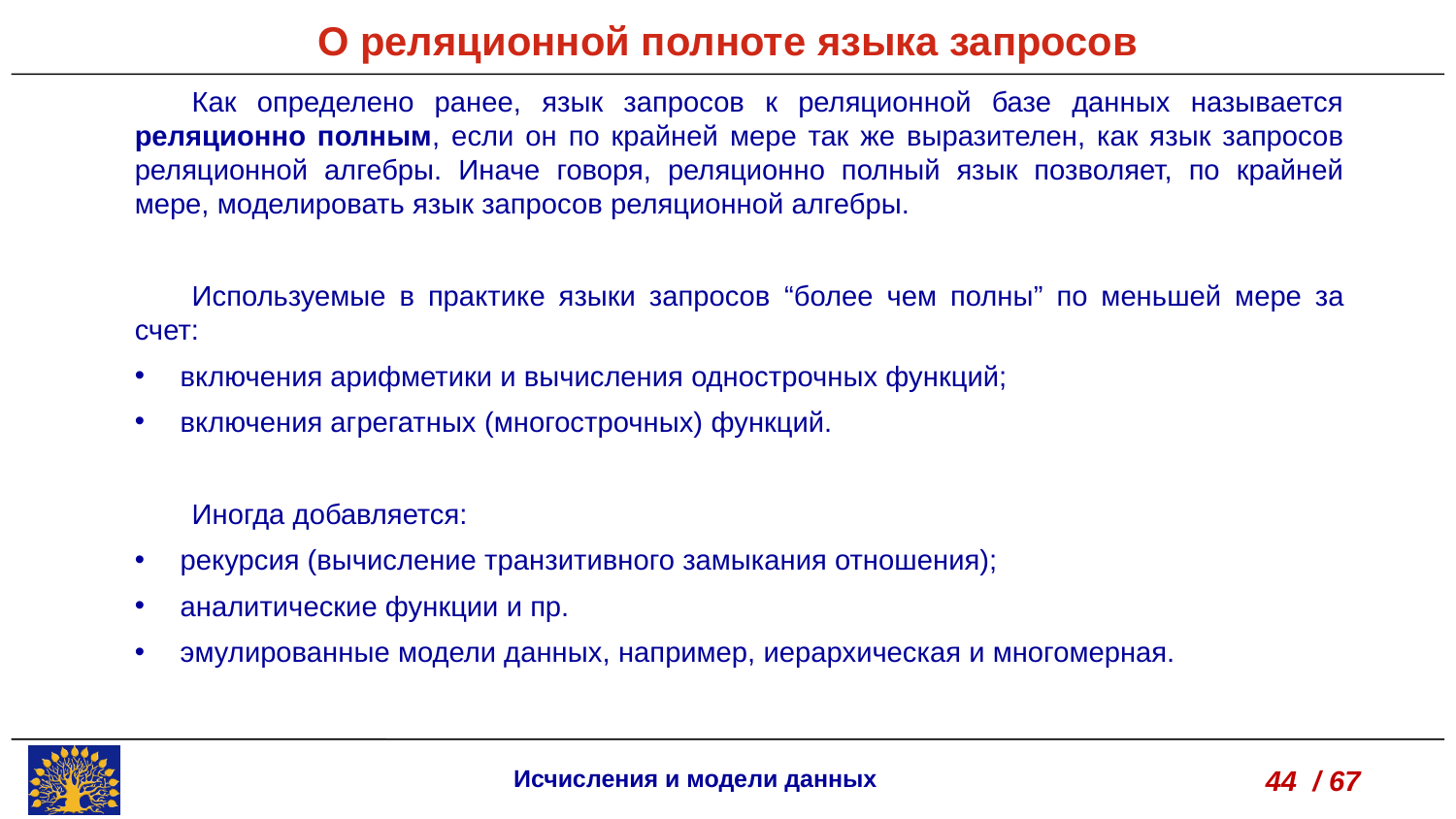

О реляционной полноте языка запросов
Как определено ранее, язык запросов к реляционной базе данных называется реляционно полным, если он по крайней мере так же выразителен, как язык запросов реляционной алгебры. Иначе говоря, реляционно полный язык позволяет, по крайней мере, моделировать язык запросов реляционной алгебры.

Используемые в практике языки запросов “более чем полны” по меньшей мере за счет:
включения арифметики и вычисления однострочных функций;
включения агрегатных (многострочных) функций.

Иногда добавляется:
рекурсия (вычисление транзитивного замыкания отношения);
аналитические функции и пр.
эмулированные модели данных, например, иерархическая и многомерная.